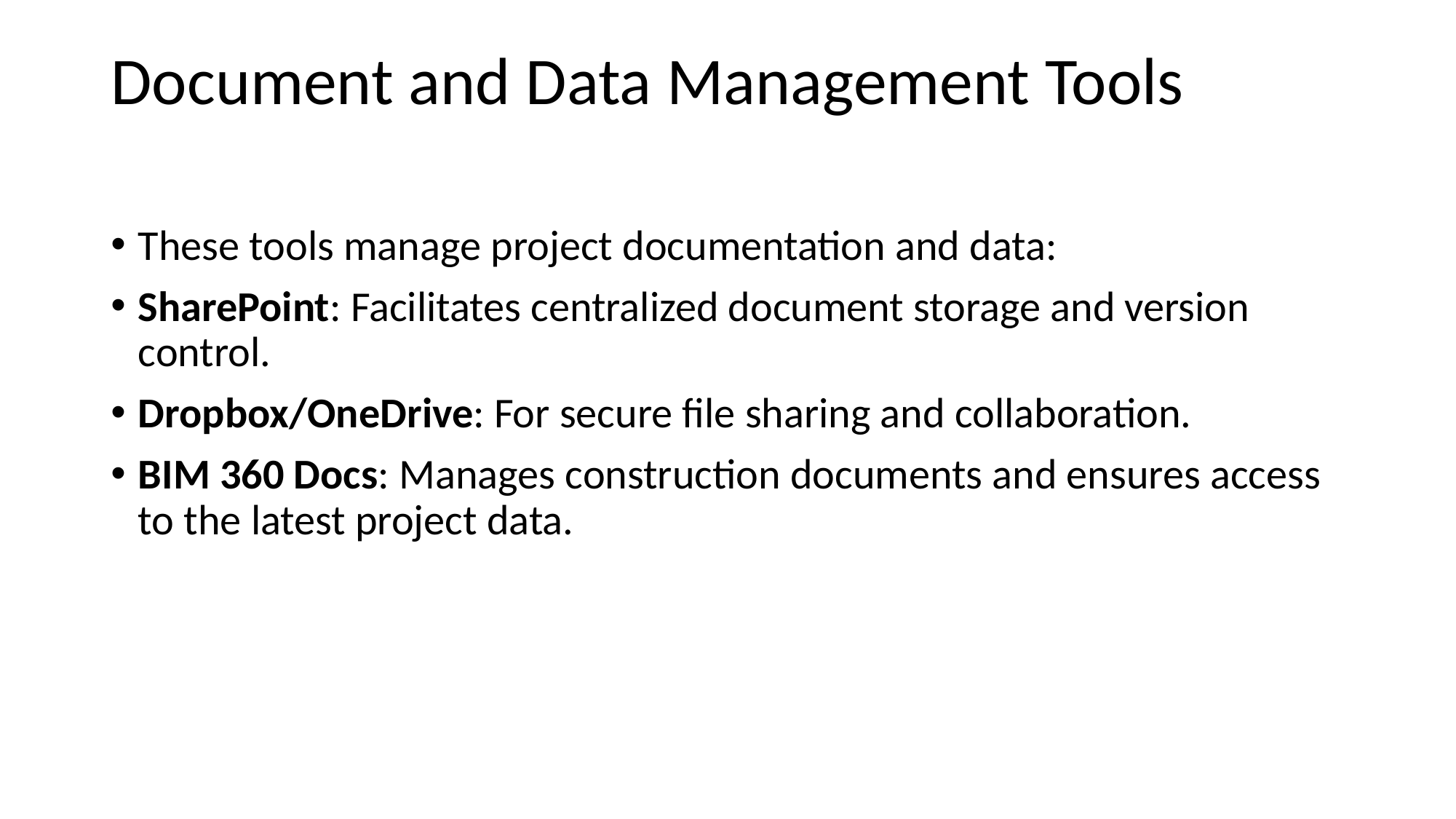

# Document and Data Management Tools
These tools manage project documentation and data:
SharePoint: Facilitates centralized document storage and version control.
Dropbox/OneDrive: For secure file sharing and collaboration.
BIM 360 Docs: Manages construction documents and ensures access to the latest project data.